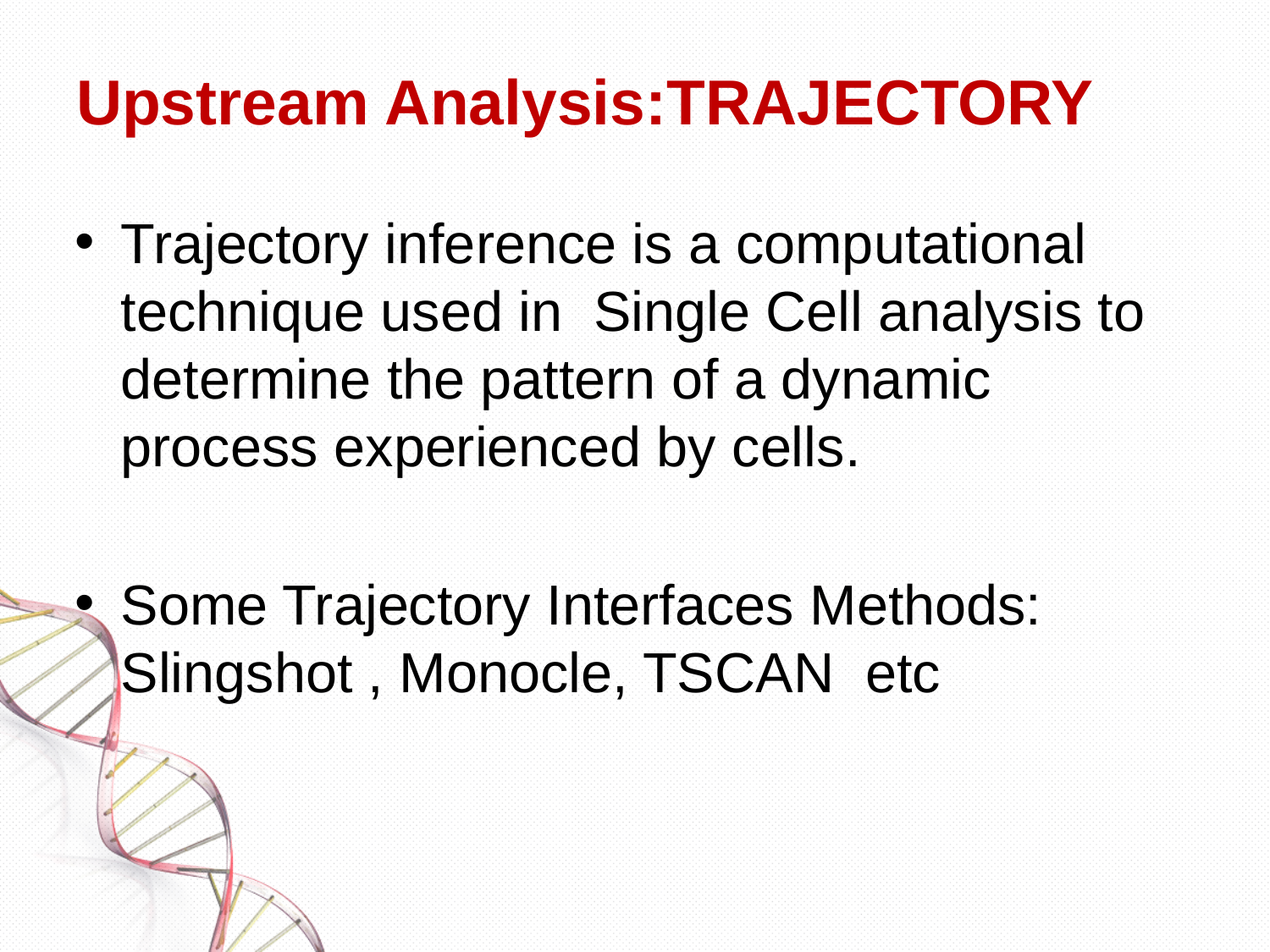

# Upstream Analysis:TRAJECTORY
Trajectory inference is a computational technique used in  Single Cell analysis to determine the pattern of a dynamic process experienced by cells.

Some Trajectory Interfaces Methods: Slingshot , Monocle, TSCAN  etc